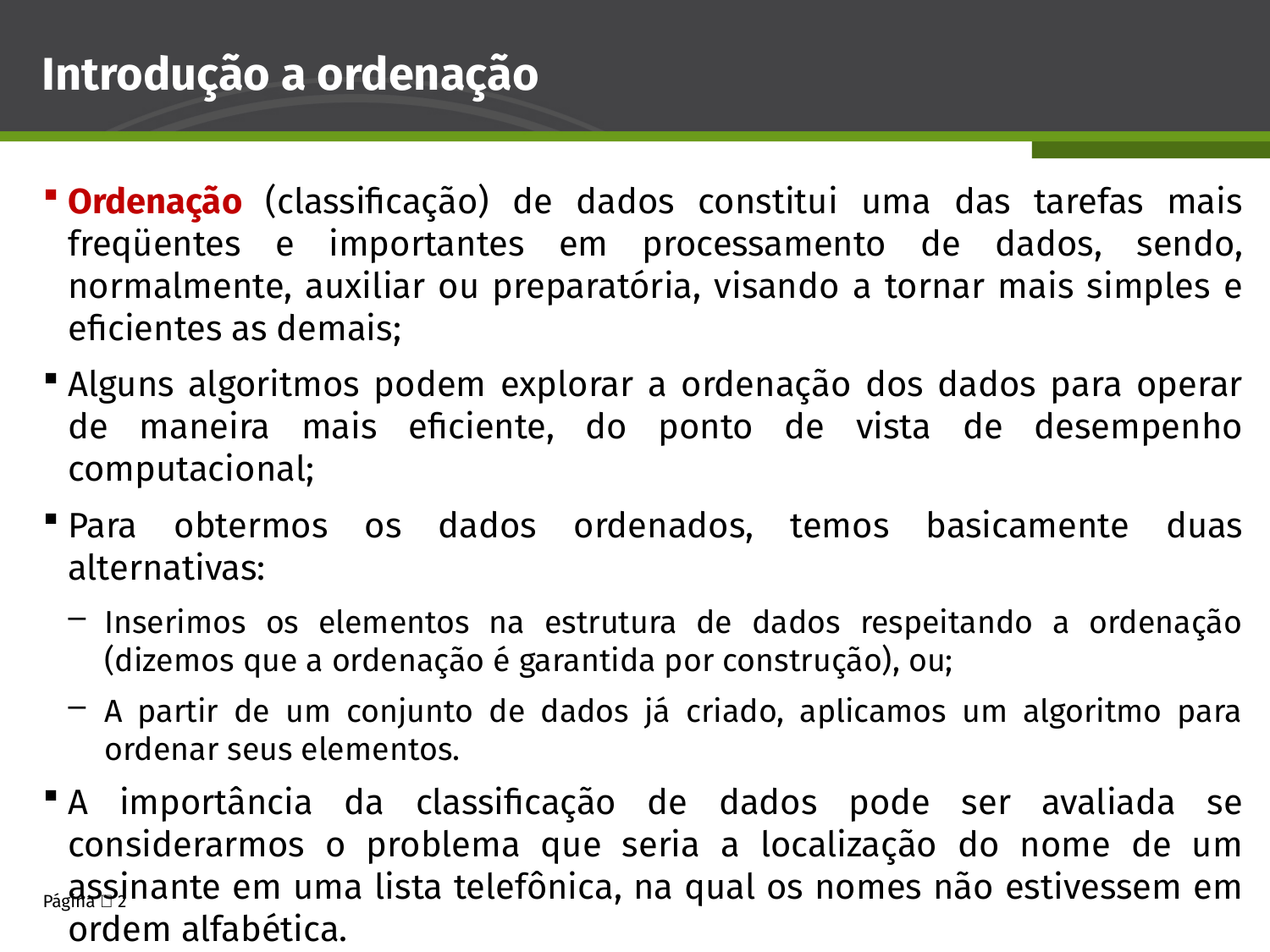

# Introdução a ordenação
Ordenação (classificação) de dados constitui uma das tarefas mais freqüentes e importantes em processamento de dados, sendo, normalmente, auxiliar ou preparatória, visando a tornar mais simples e eficientes as demais;
Alguns algoritmos podem explorar a ordenação dos dados para operar de maneira mais eficiente, do ponto de vista de desempenho computacional;
Para obtermos os dados ordenados, temos basicamente duas alternativas:
Inserimos os elementos na estrutura de dados respeitando a ordenação (dizemos que a ordenação é garantida por construção), ou;
A partir de um conjunto de dados já criado, aplicamos um algoritmo para ordenar seus elementos.
A importância da classificação de dados pode ser avaliada se considerarmos o problema que seria a localização do nome de um assinante em uma lista telefônica, na qual os nomes não estivessem em ordem alfabética.